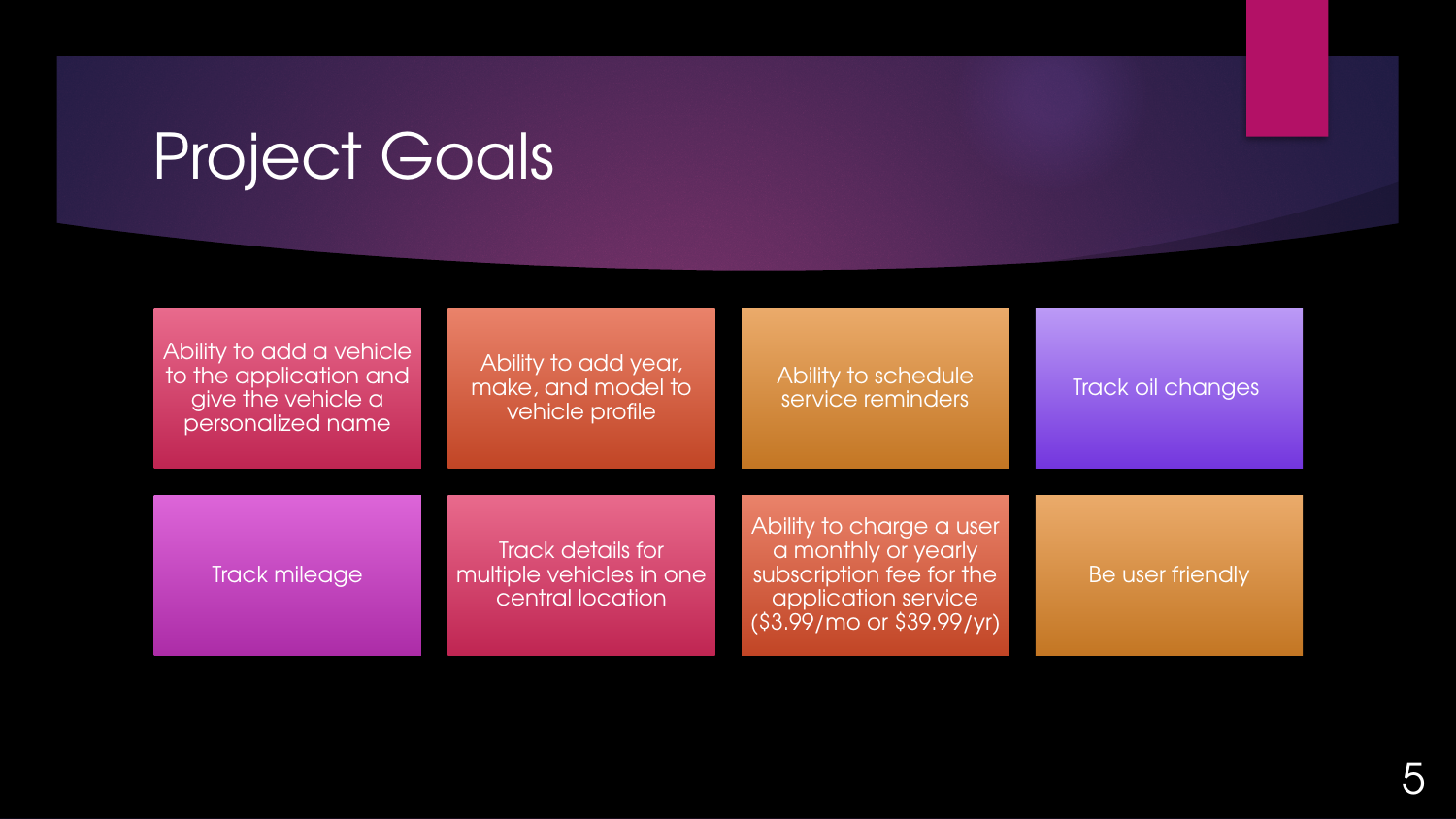

# Project Goals

Ability to add a vehicle to the application and give the vehicle a personalized name

Ability to add year, make, and model to vehicle profile

Ability to schedule service reminders

Track oil changes

Track mileage

Track details for multiple vehicles in one central location

Ability to charge a user a monthly or yearly subscription fee for the application service ($3.99/mo or $39.99/yr)

Be user friendly
5